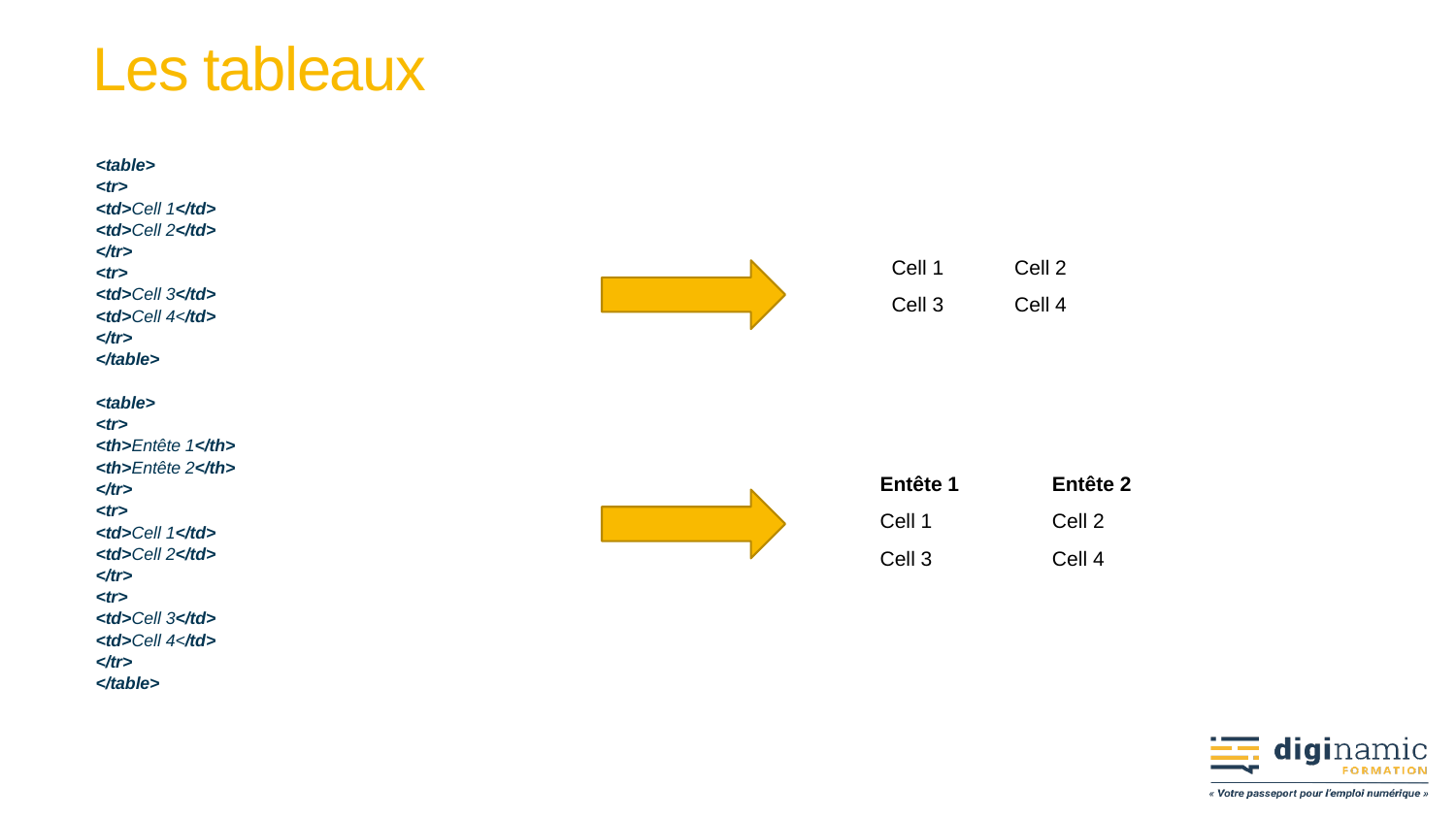

# Les tableaux
<table>
	<tr>
		<td>Cell 1</td>
		<td>Cell 2</td>
	</tr>
	<tr>
		<td>Cell 3</td>
		<td>Cell 4</td>
	</tr>
</table>

<table>
	<tr>
		<th>Entête 1</th>
		<th>Entête 2</th>
	</tr>
	<tr>
		<td>Cell 1</td>
		<td>Cell 2</td>
	</tr>
	<tr>
		<td>Cell 3</td>
		<td>Cell 4</td>
	</tr>
</table>

| Cell 1 | Cell 2 |
| --- | --- |
| Cell 3 | Cell 4 |

| Entête 1 | Entête 2 |
| --- | --- |
| Cell 1 | Cell 2 |
| Cell 3 | Cell 4 |